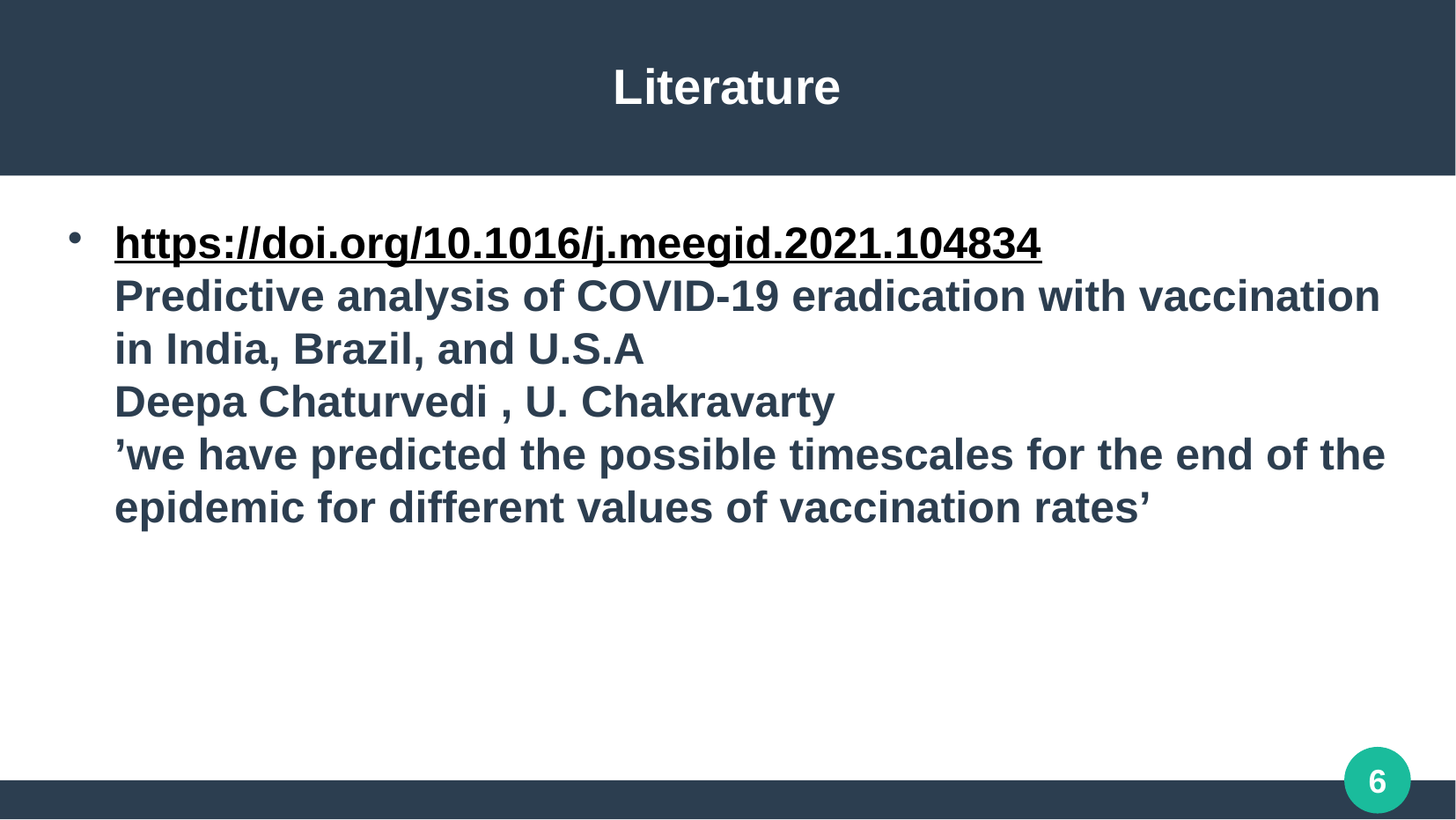

# Literature
https://doi.org/10.1016/j.meegid.2021.104834
Predictive analysis of COVID-19 eradication with vaccination in India, Brazil, and U.S.A
Deepa Chaturvedi , U. Chakravarty
’we have predicted the possible timescales for the end of the epidemic for different values of vaccination rates’